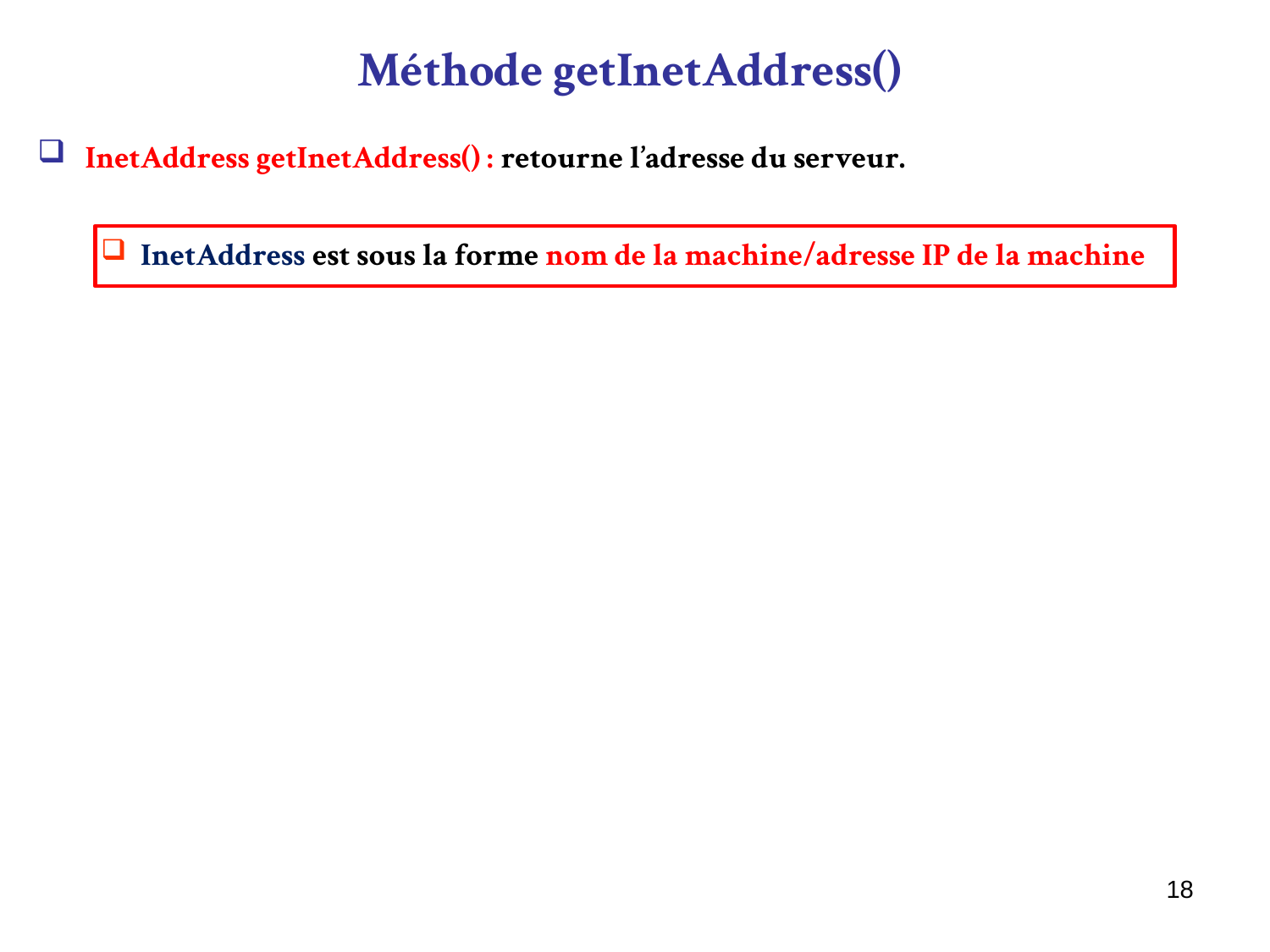

# Méthode getInetAddress()
InetAddress getInetAddress() : retourne l’adresse du serveur.

InetAddress est sous la forme nom de la machine/adresse IP de la machine

18